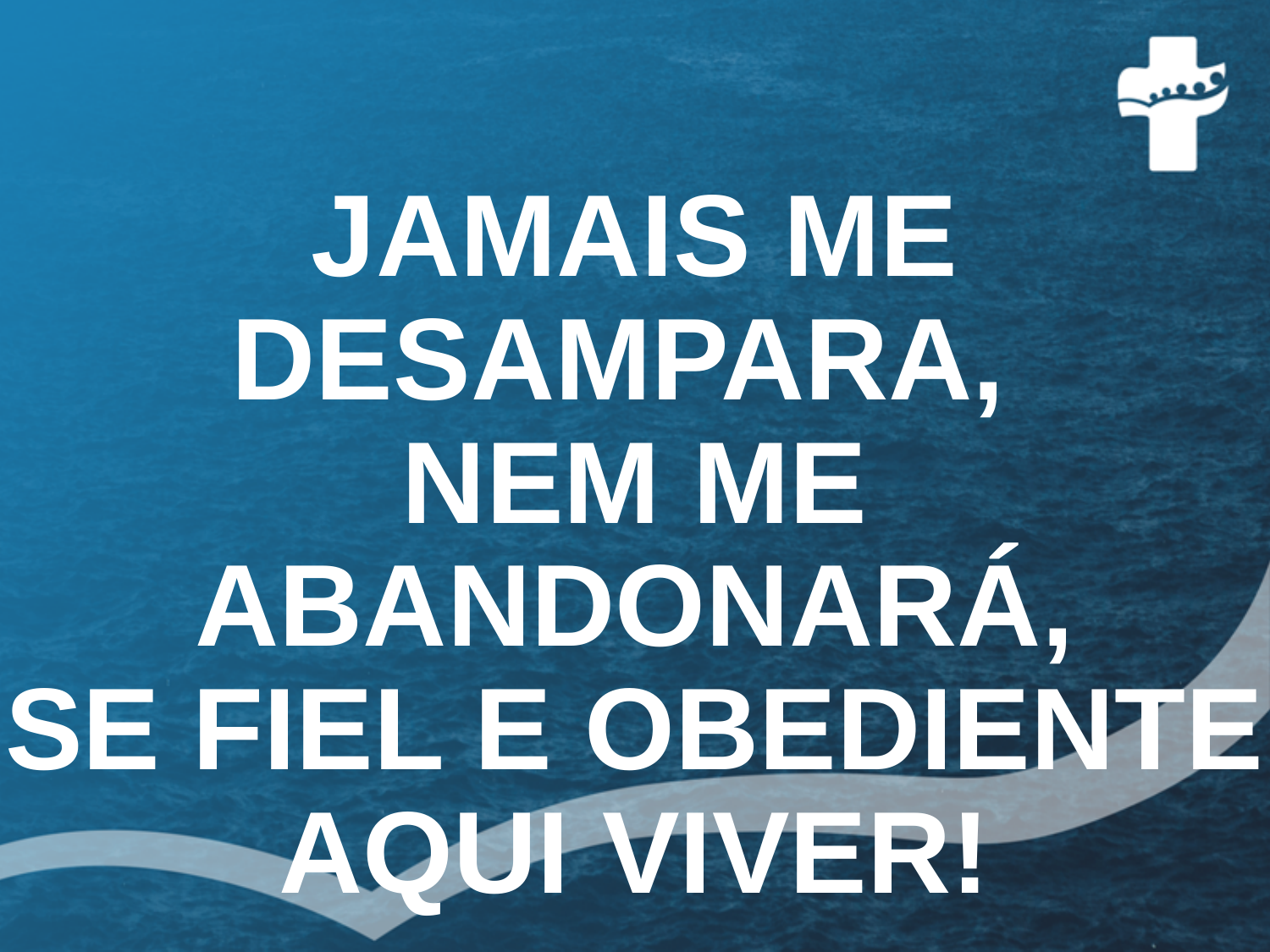

JAMAIS ME DESAMPARA,
NEM ME ABANDONARÁ,
SE FIEL E OBEDIENTE
AQUI VIVER!